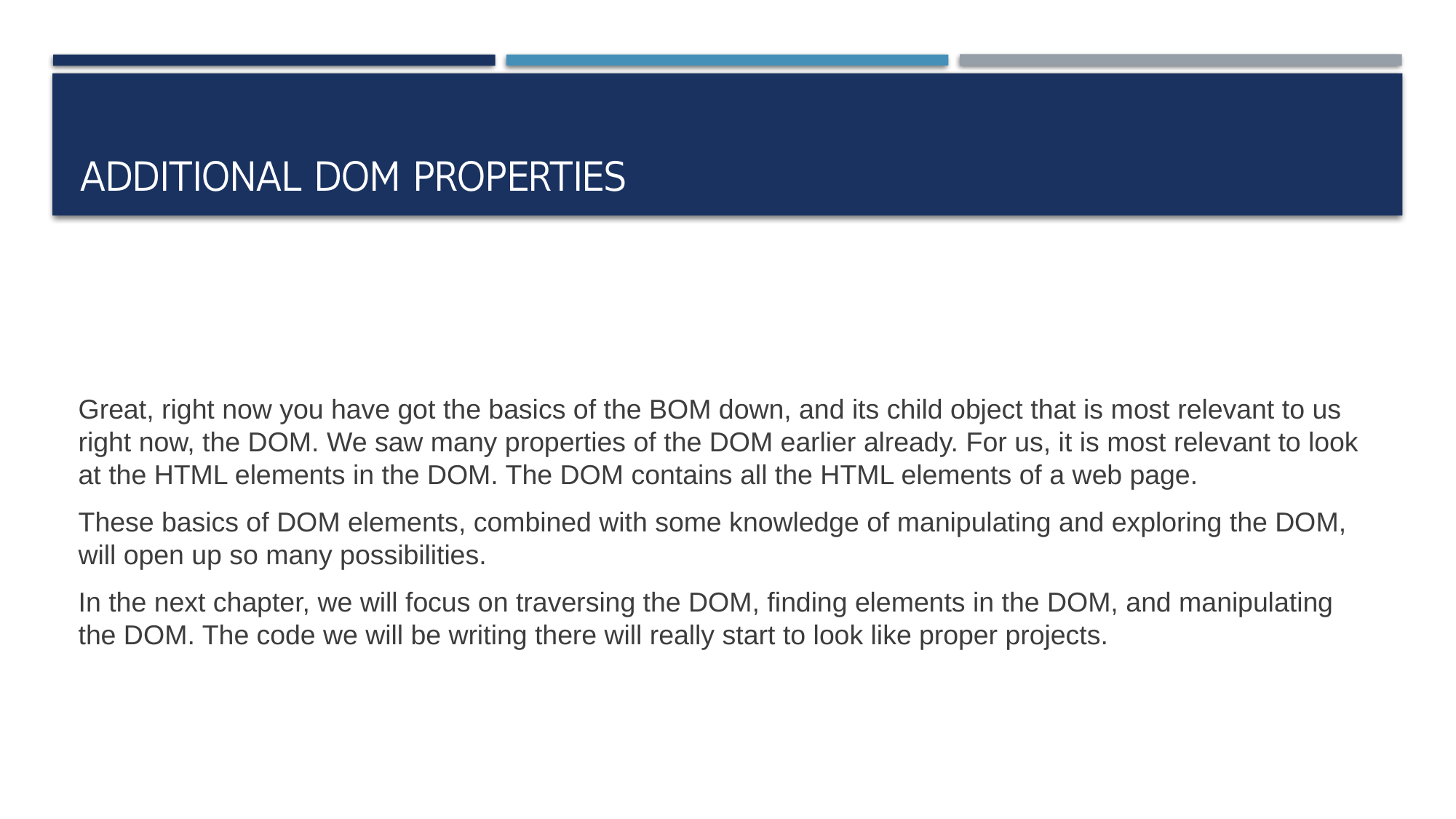

# Additional DOM properties
Great, right now you have got the basics of the BOM down, and its child object that is most relevant to us right now, the DOM. We saw many properties of the DOM earlier already. For us, it is most relevant to look at the HTML elements in the DOM. The DOM contains all the HTML elements of a web page.
These basics of DOM elements, combined with some knowledge of manipulating and exploring the DOM, will open up so many possibilities.
In the next chapter, we will focus on traversing the DOM, finding elements in the DOM, and manipulating the DOM. The code we will be writing there will really start to look like proper projects.